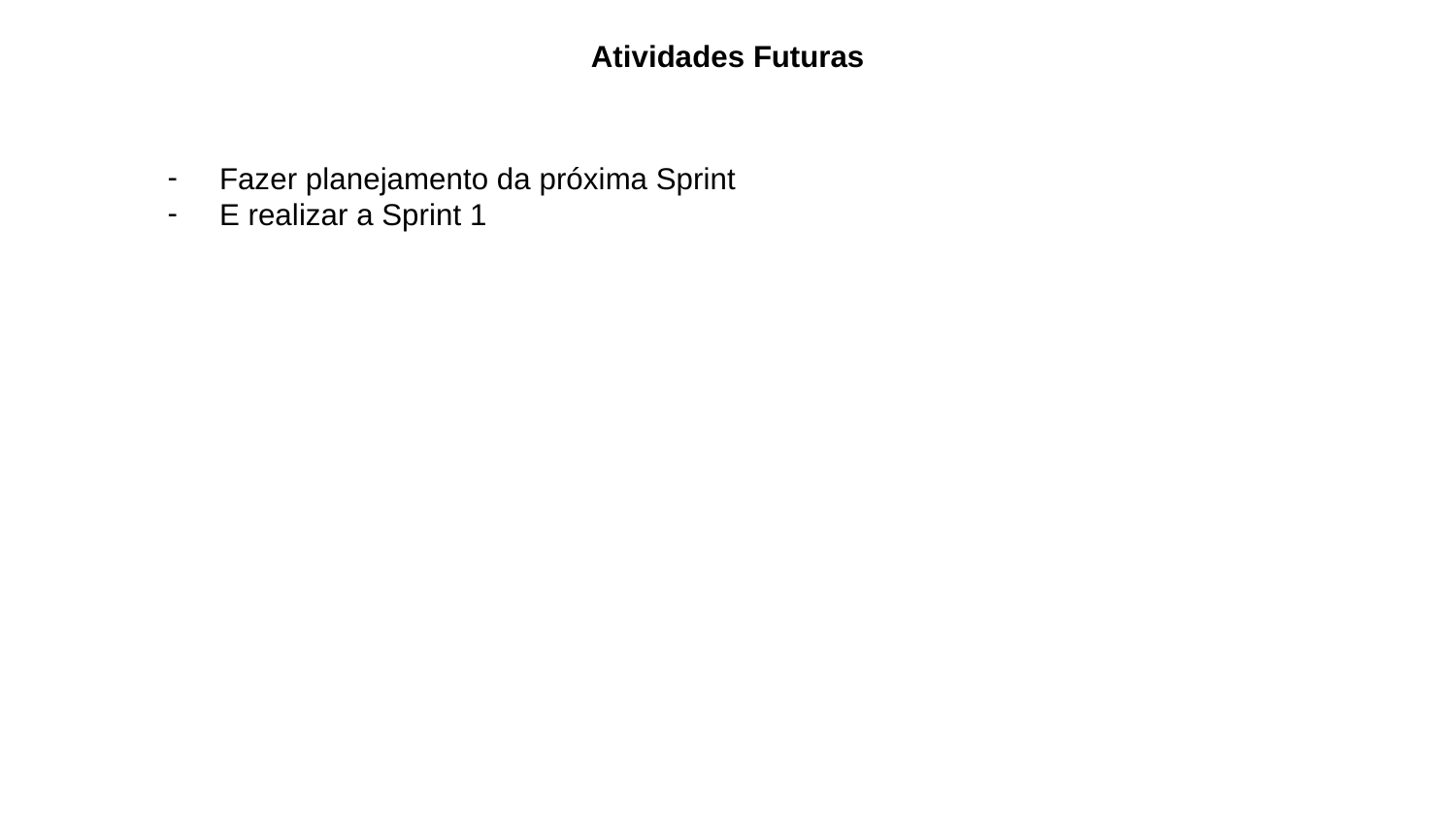

Atividades Futuras
Fazer planejamento da próxima Sprint
E realizar a Sprint 1